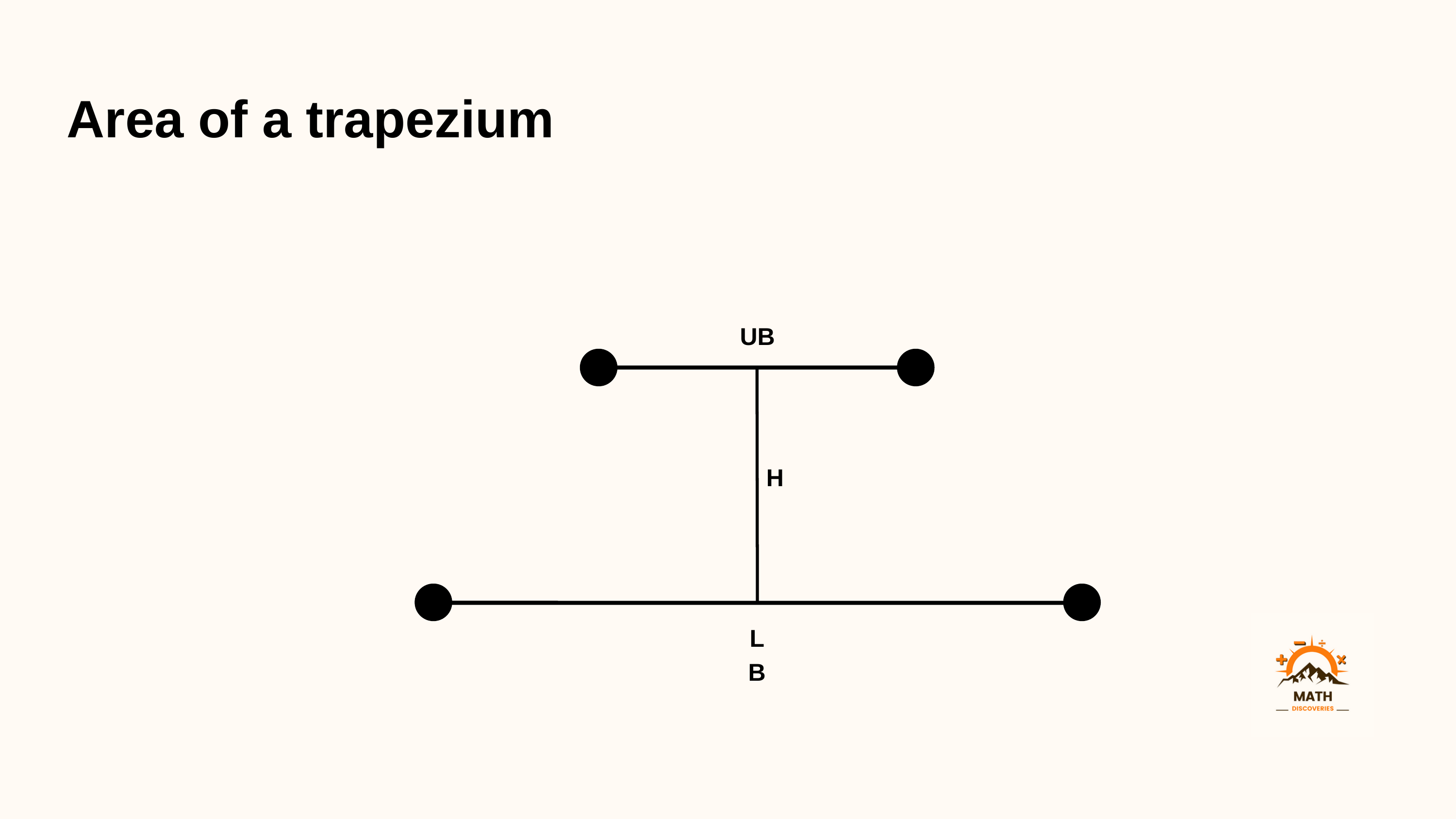

Area of a trapezium
UB

H

LB